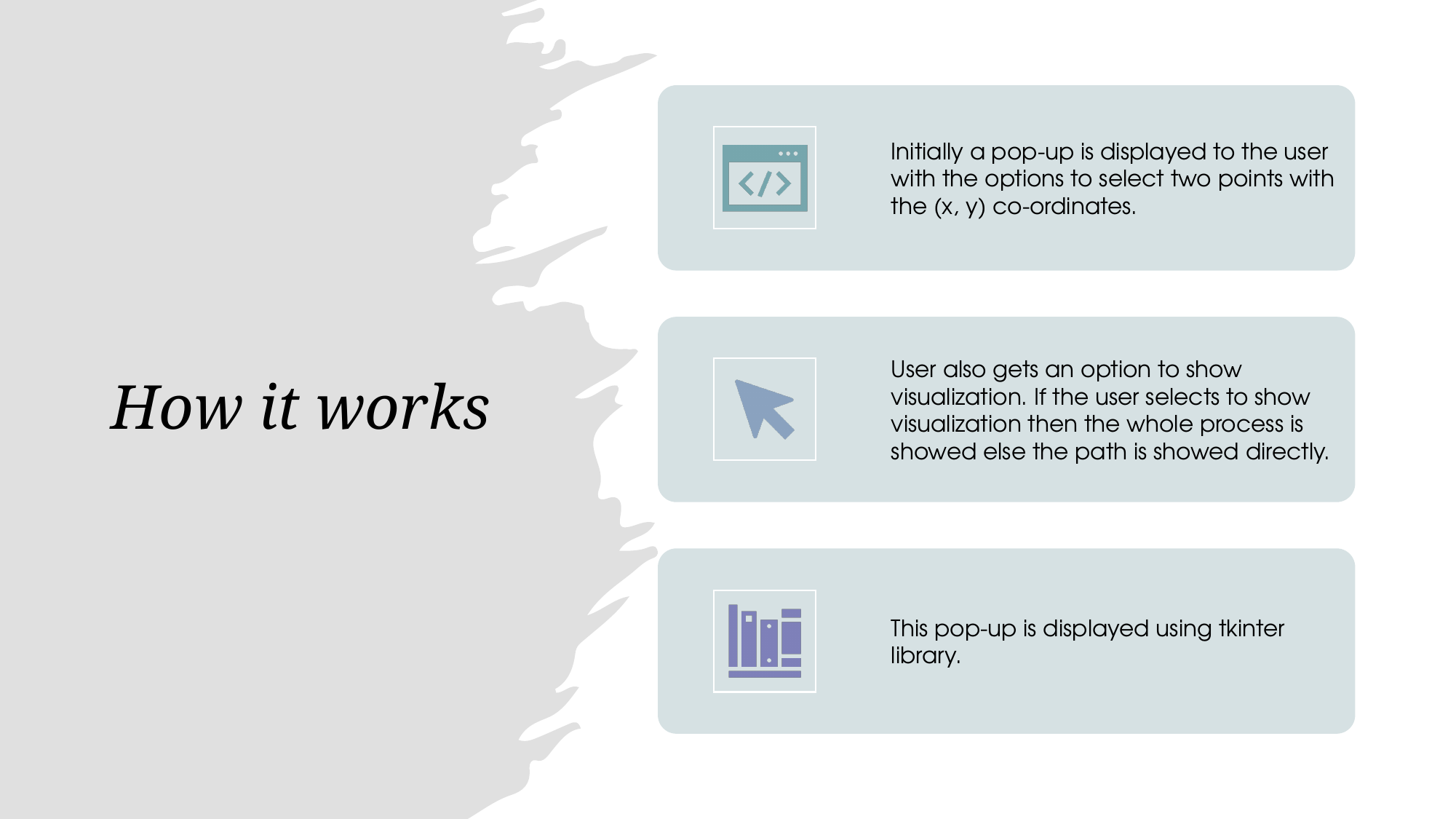

# How it works
Initially a pop-up is displayed to the user with the options to select two points with the (x, y) co-ordinates.
User also gets an option to show visualization. If the user selects to show visualization then the whole process is showed else the path is showed directly.
This pop-up is displayed using tkinter library.